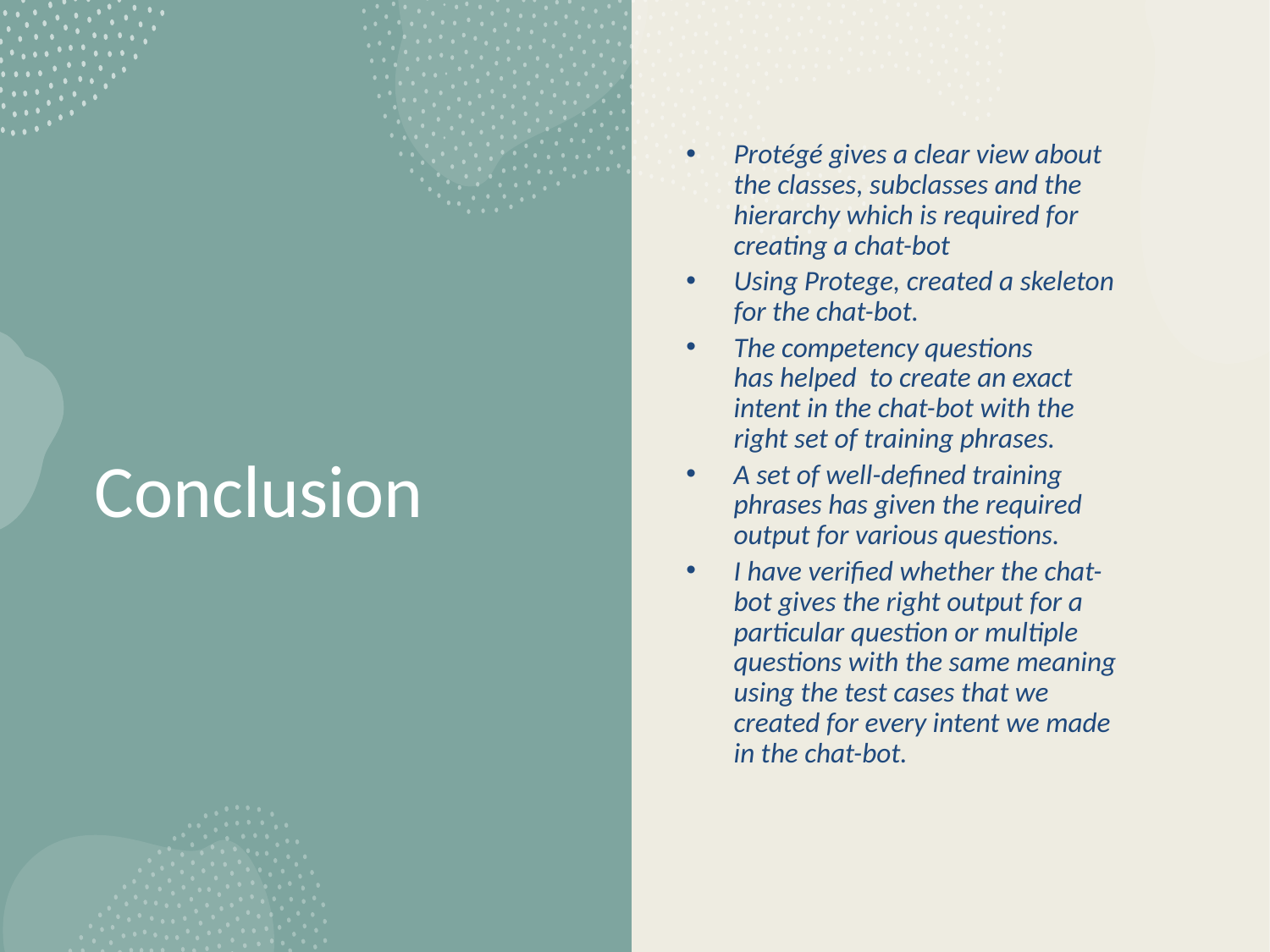

Protégé gives a clear view about the classes, subclasses and the hierarchy which is required for creating a chat-bot
Using Protege, created a skeleton for the chat-bot.
The competency questions has helped  to create an exact intent in the chat-bot with the right set of training phrases.
A set of well-defined training phrases has given the required output for various questions.
I have verified whether the chat-bot gives the right output for a particular question or multiple questions with the same meaning using the test cases that we created for every intent we made in the chat-bot.

# Conclusion